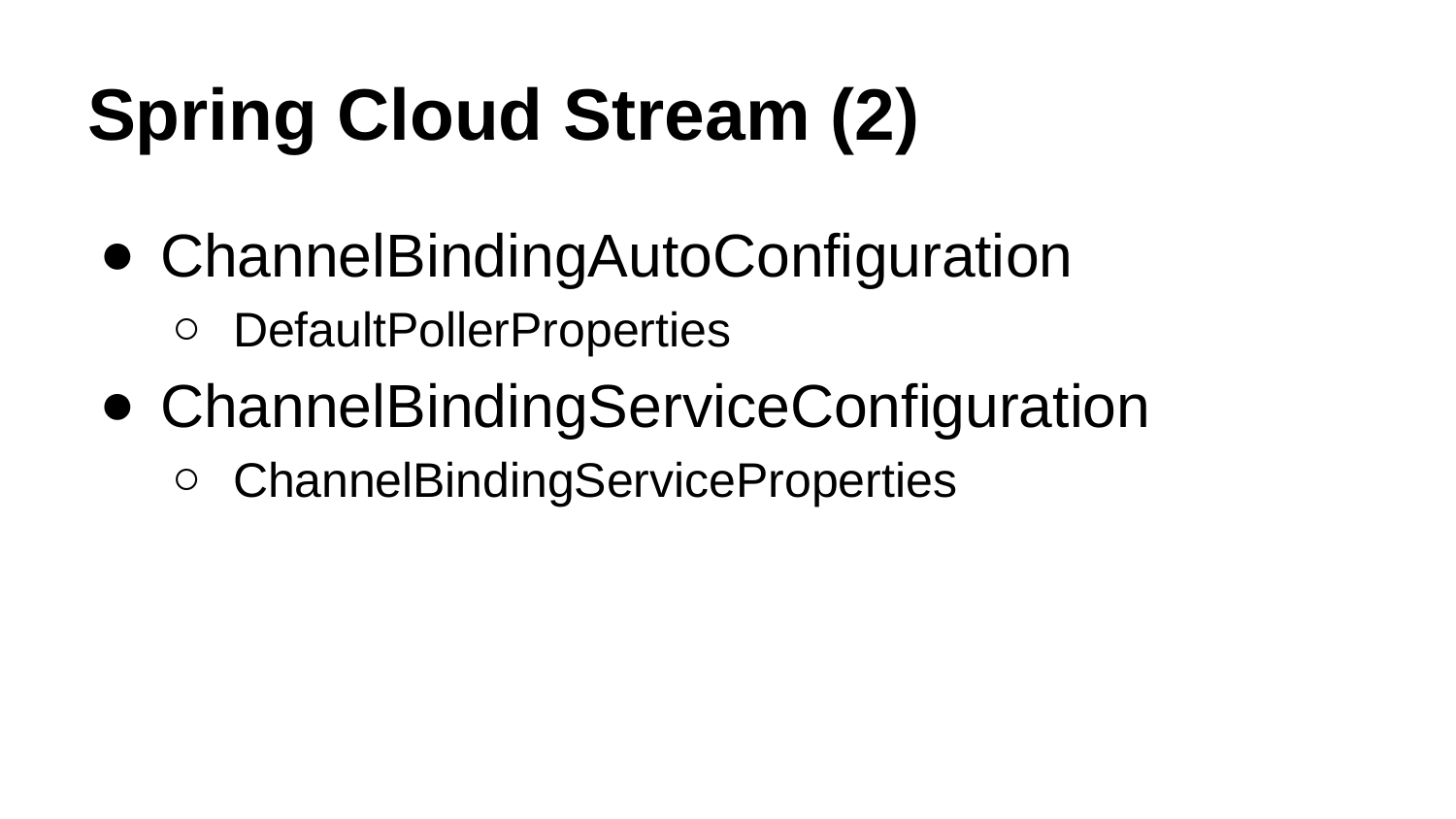

# Spring Cloud Stream (2)
ChannelBindingAutoConfiguration
DefaultPollerProperties
ChannelBindingServiceConfiguration
ChannelBindingServiceProperties